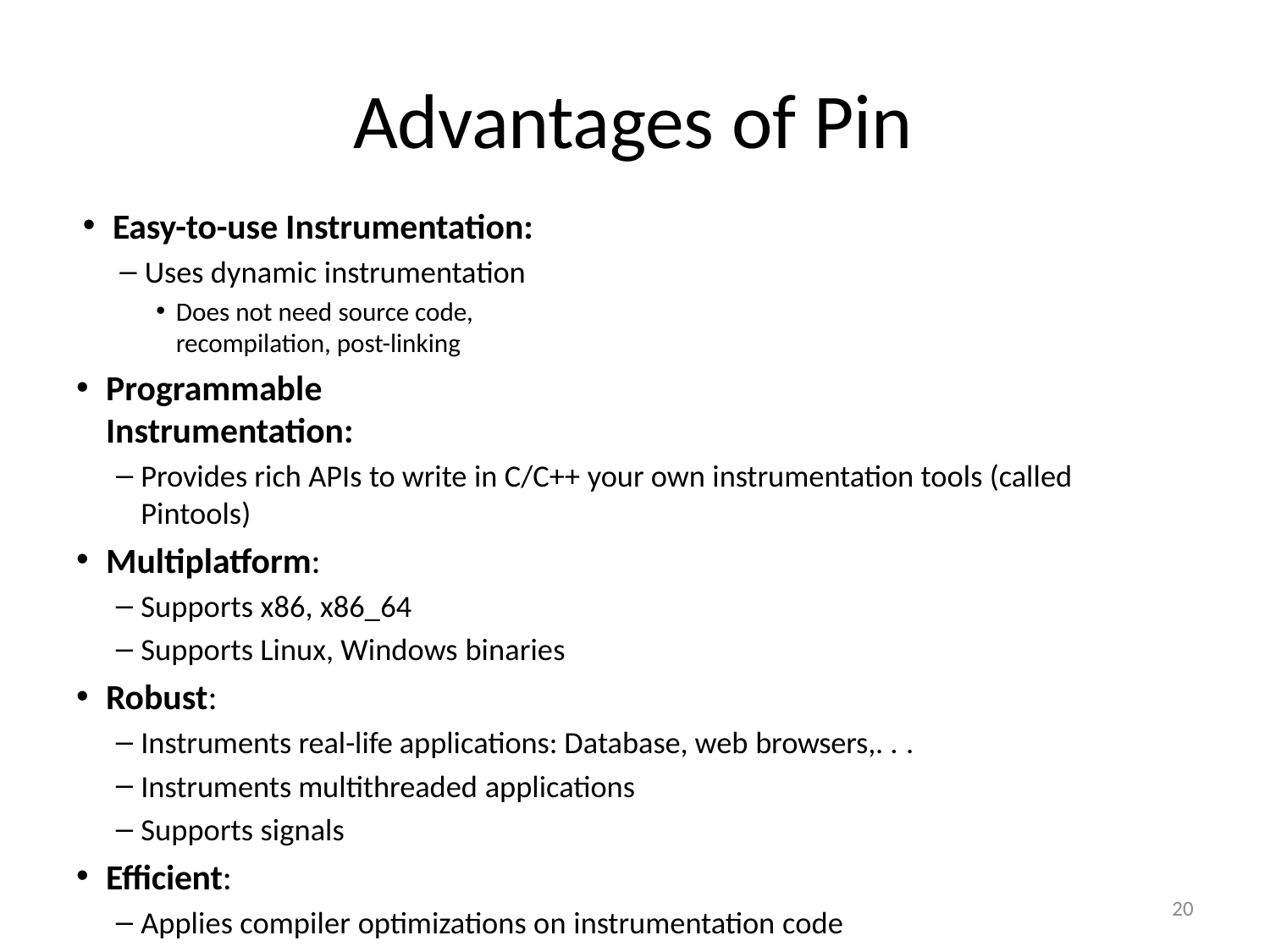

# Advantages of Pin
Easy-to-use Instrumentation:
Uses dynamic instrumentation
Does not need source code, recompilation, post-linking
Programmable Instrumentation:
Provides rich APIs to write in C/C++ your own instrumentation tools (called  Pintools)
Multiplatform:
Supports x86, x86_64
Supports Linux, Windows binaries
Robust:
Instruments real-life applications: Database, web browsers,. . .
Instruments multithreaded applications
Supports signals
Efficient:
Applies compiler optimizations on instrumentation code
20